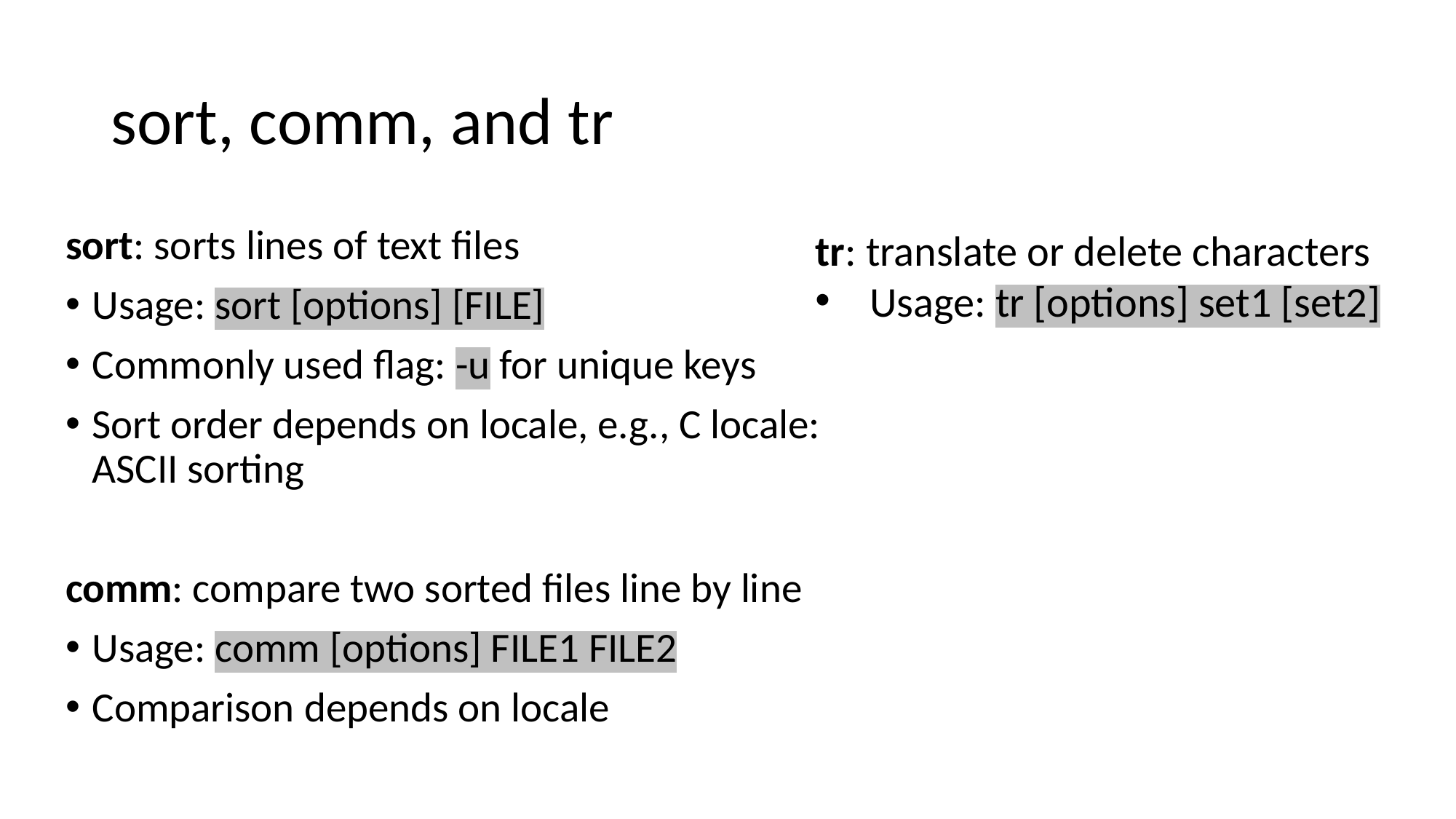

# sort, comm, and tr
sort: sorts lines of text files
Usage: sort [options] [FILE]
Commonly used flag: -u for unique keys
Sort order depends on locale, e.g., C locale: ASCII sorting

comm: compare two sorted files line by line
Usage: comm [options] FILE1 FILE2
Comparison depends on locale
tr: translate or delete characters
Usage: tr [options] set1 [set2]